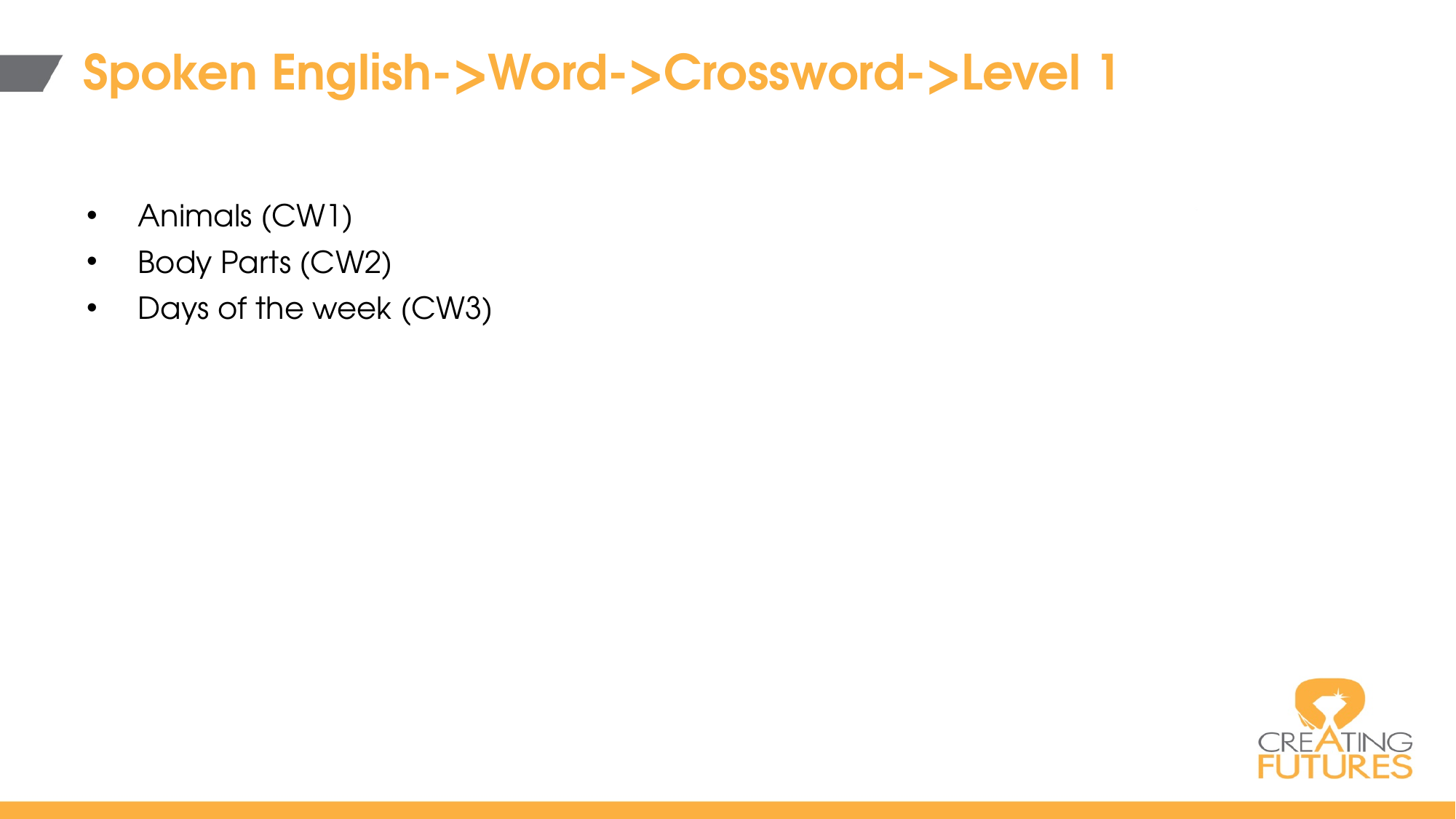

# Spoken English->Word->Crossword->Level 1
Animals (CW1)
Body Parts (CW2)
Days of the week (CW3)